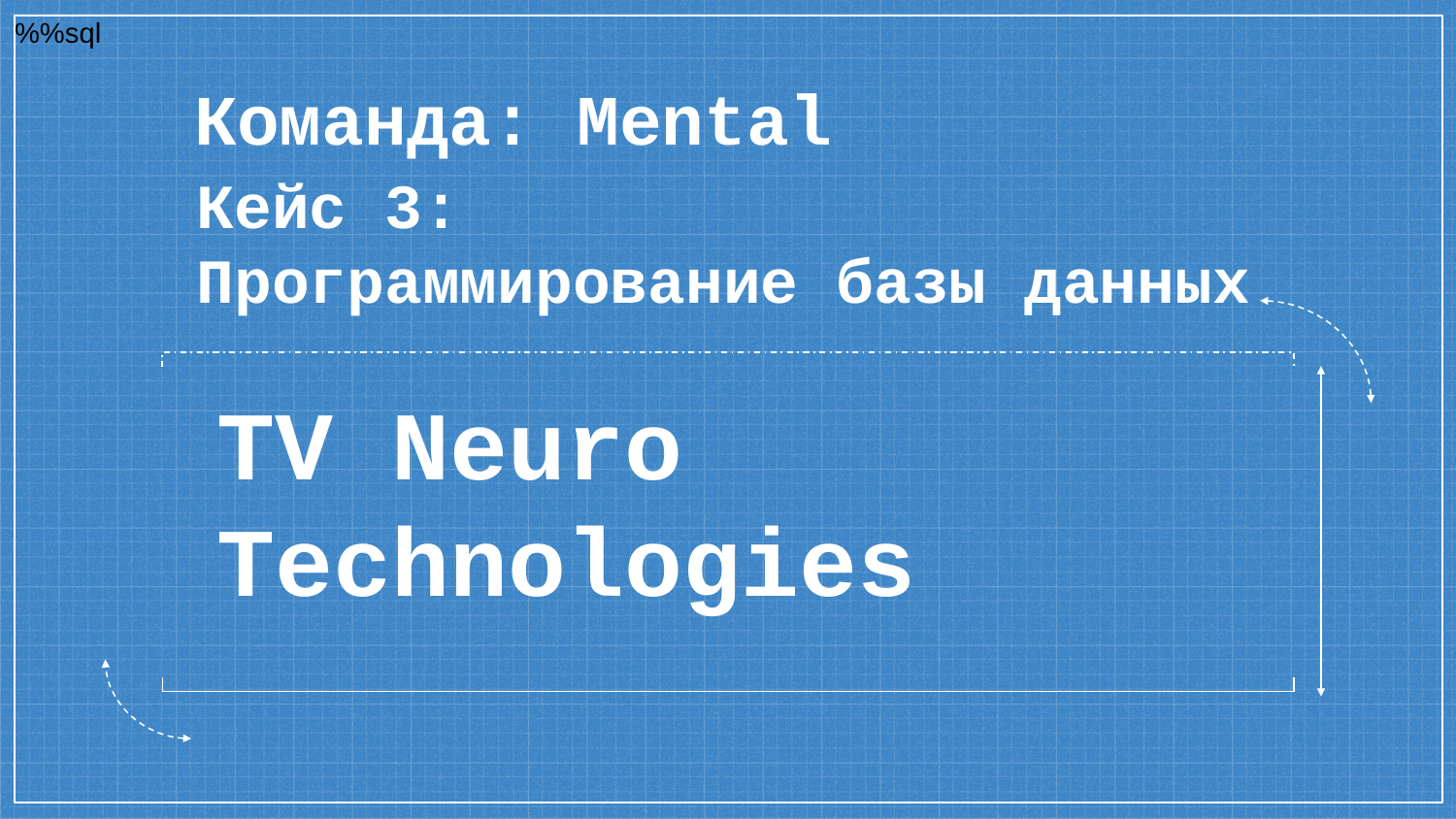

%%sql
Команда: Mental
Кейс 3:
Программирование базы данных
# TV Neuro Technologies